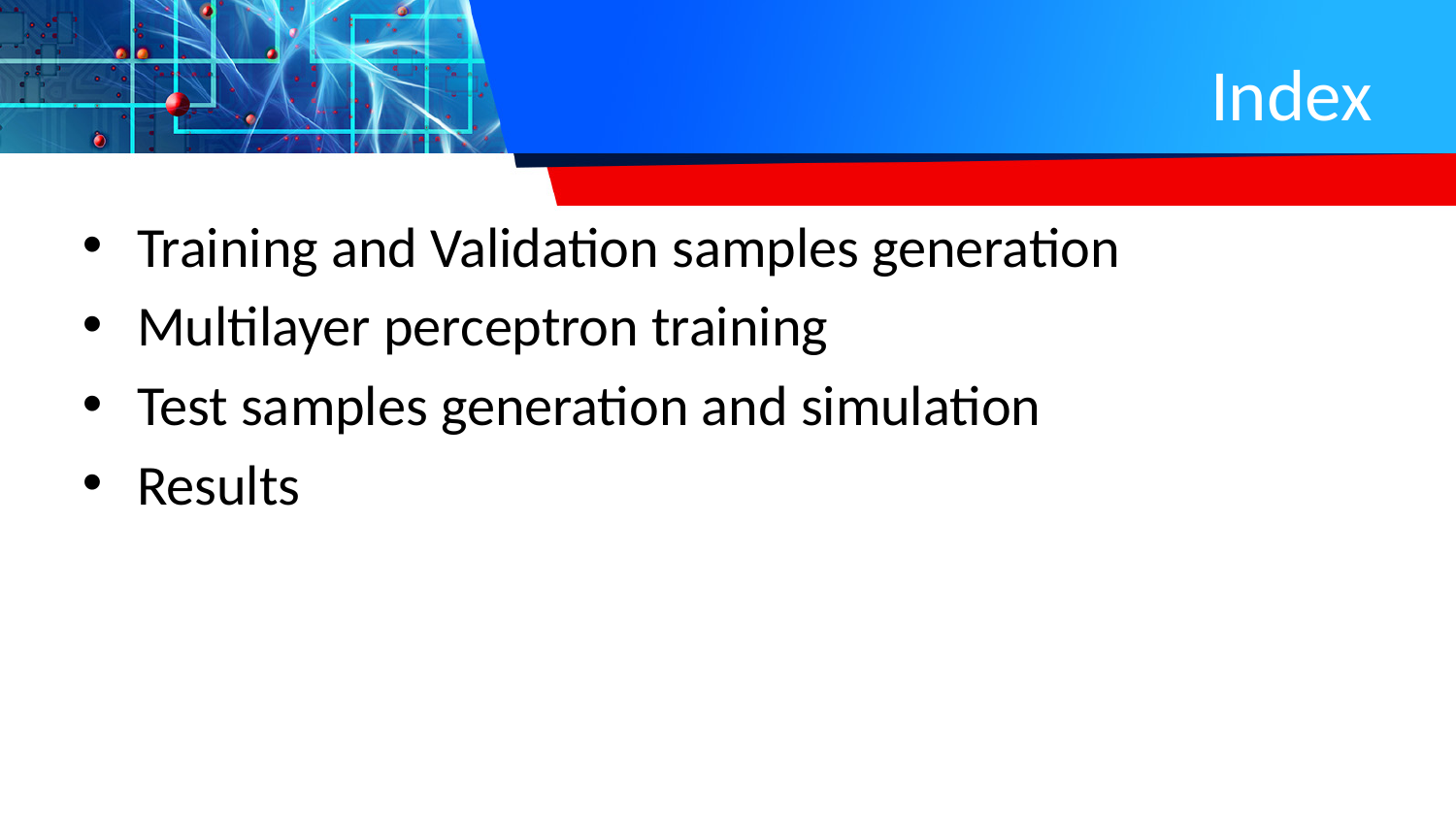

# Index
Training and Validation samples generation
Multilayer perceptron training
Test samples generation and simulation
Results